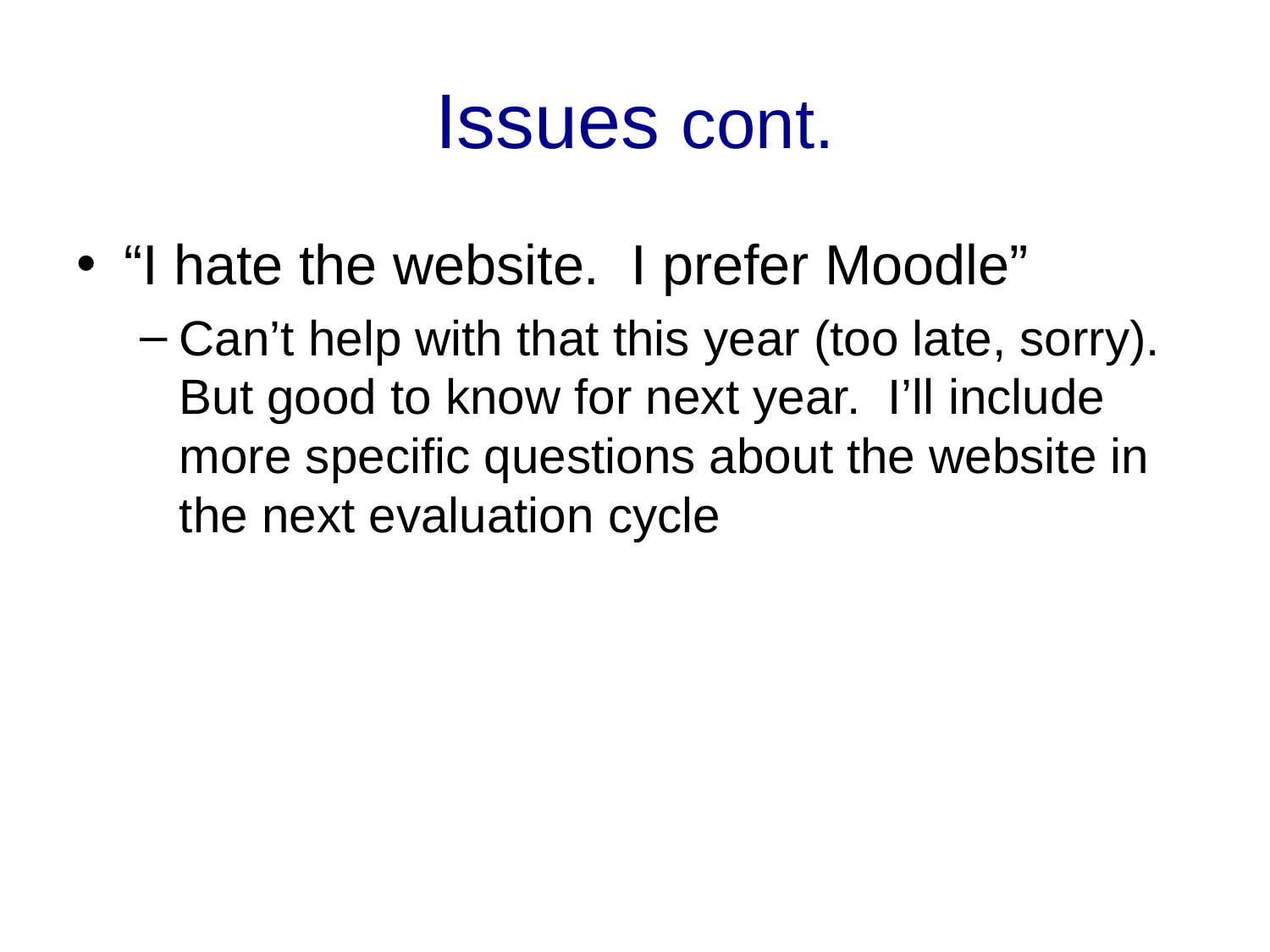

# Issues cont.
“I hate the website.  I prefer Moodle”
Can’t help with that this year (too late, sorry).  But good to know for next year.  I’ll include more specific questions about the website in the next evaluation cycle